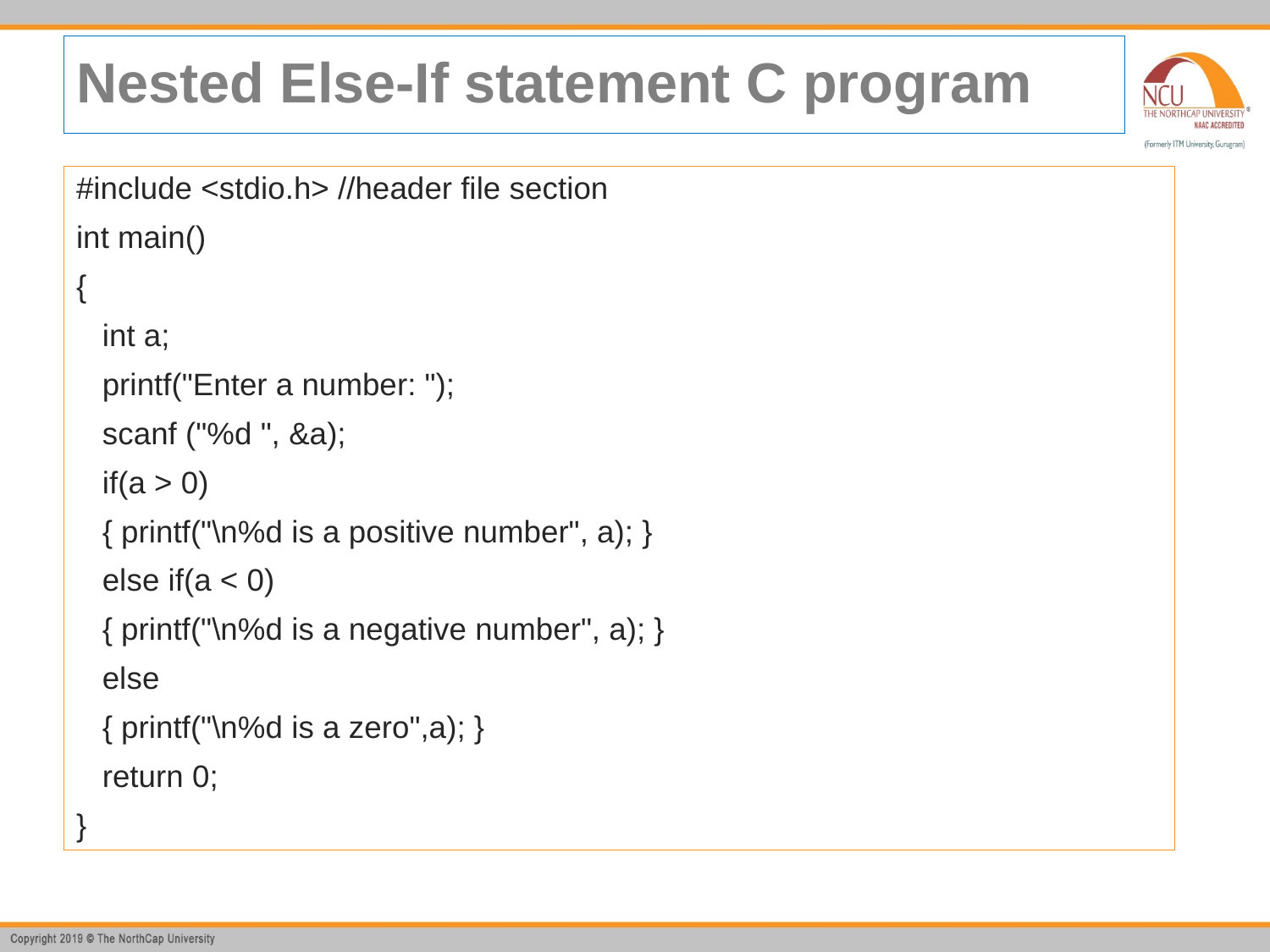

# Nested Else-If statement C program
#include <stdio.h> //header file section
int main()
{
   int a;
   printf("Enter a number: ");
   scanf ("%d ", &a);
   if(a > 0)
   { printf("\n%d is a positive number", a); }
   else if(a < 0)
   { printf("\n%d is a negative number", a); }
   else
   { printf("\n%d is a zero",a); }
   return 0;
}